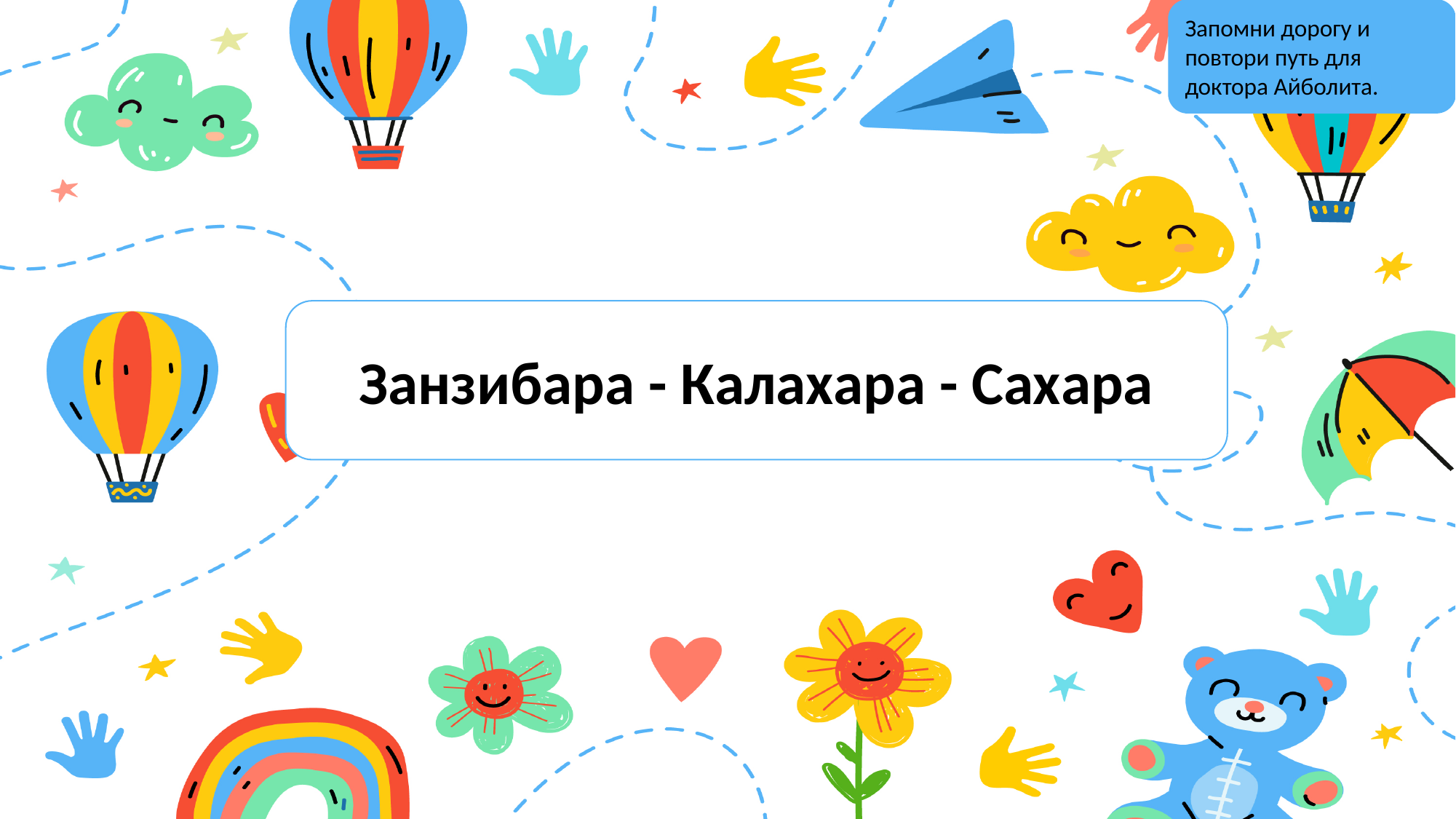

Запомни дорогу и повтори путь для доктора Айболита.
Занзибара - Калахара - Сахара